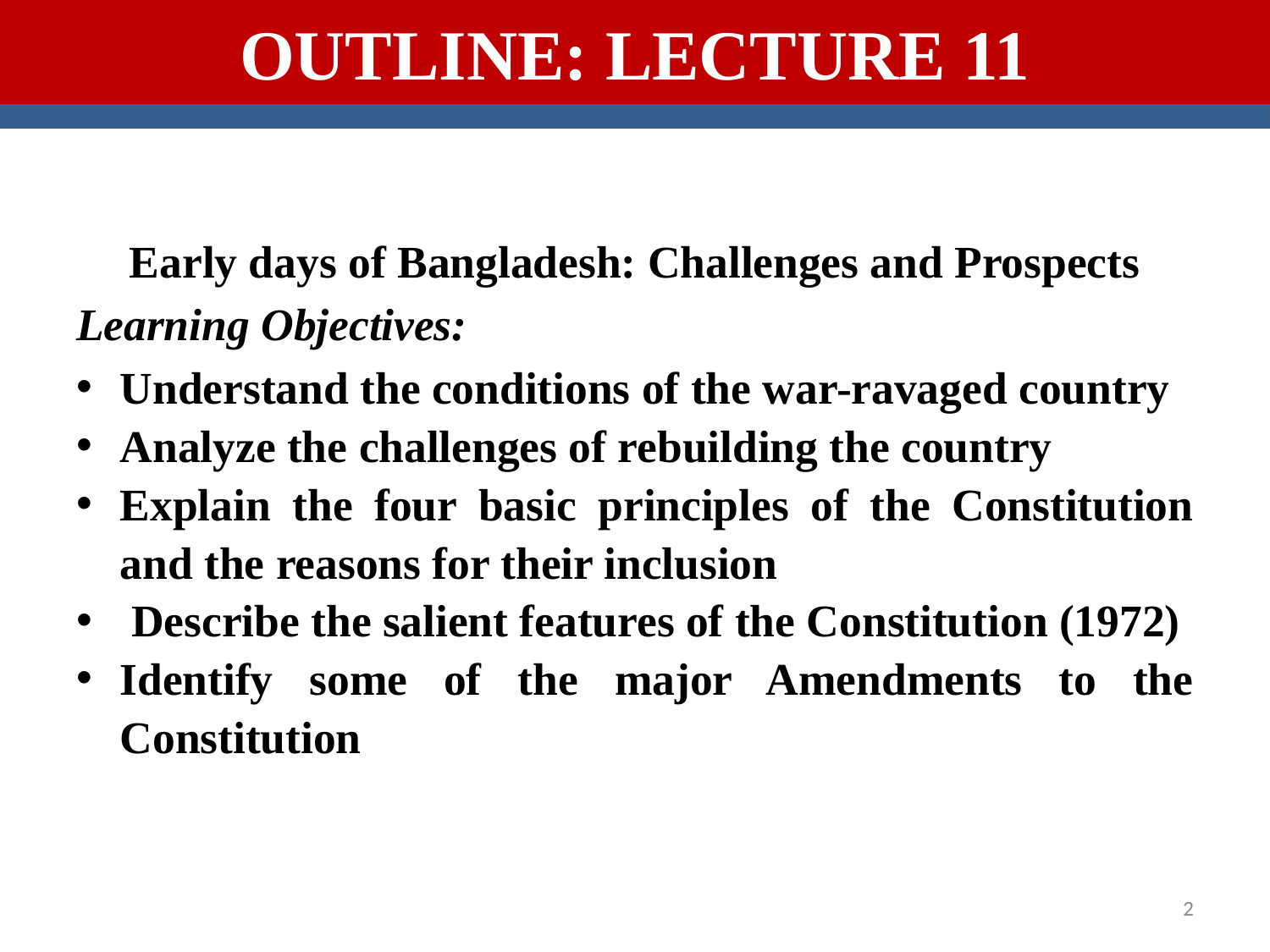

OUTLINE: LECTURE 11

Early days of Bangladesh: Challenges and Prospects
Learning Objectives:
Understand the conditions of the war-ravaged country
Analyze the challenges of rebuilding the country
Explain the four basic principles of the Constitution and the reasons for their inclusion
 Describe the salient features of the Constitution (1972)
Identify some of the major Amendments to the Constitution

2